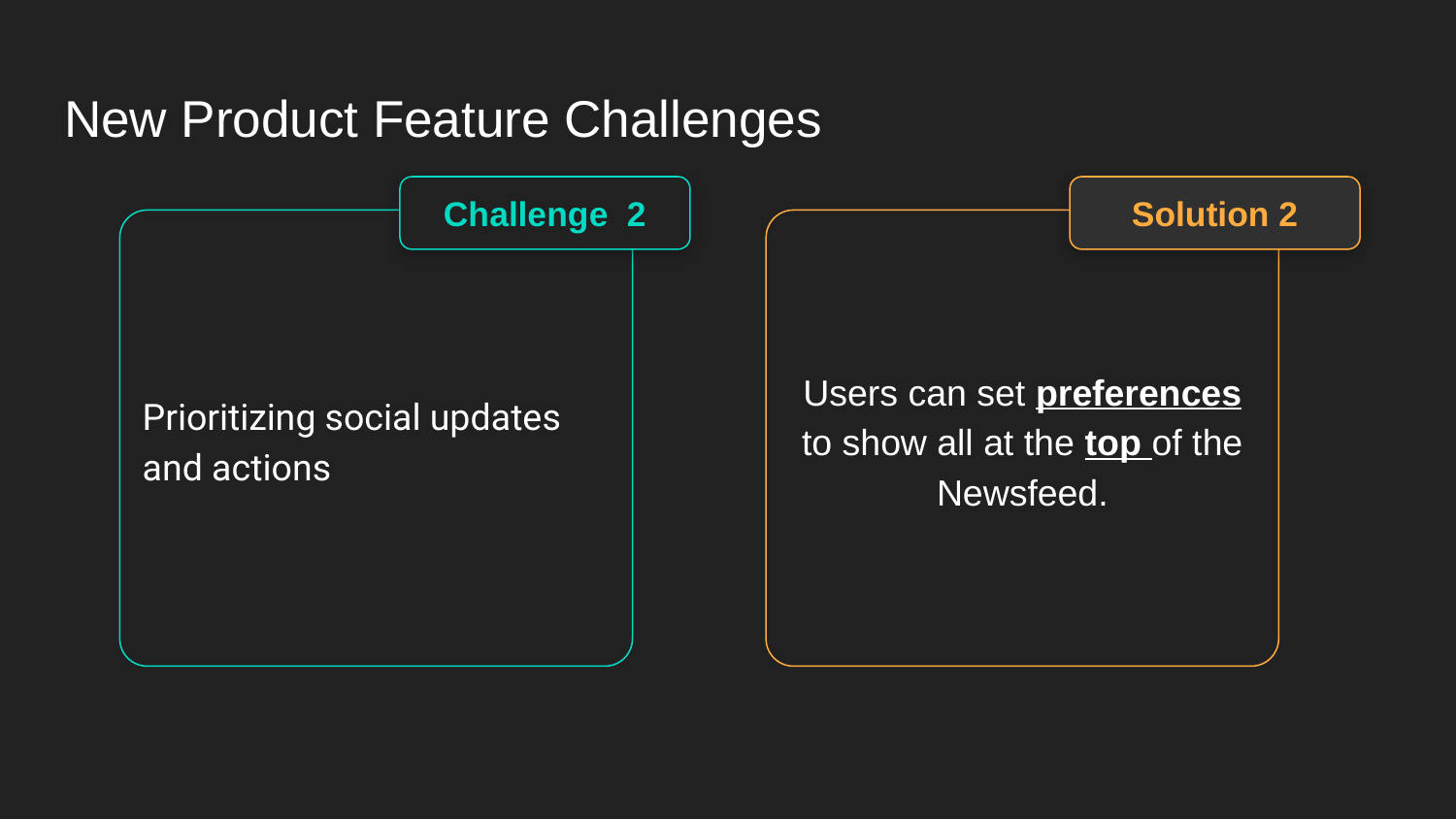

# New Product Feature Challenges
Challenge  2
Solution 2
Prioritizing social updates and actions
Users can set preferences to show all at the top of the Newsfeed.